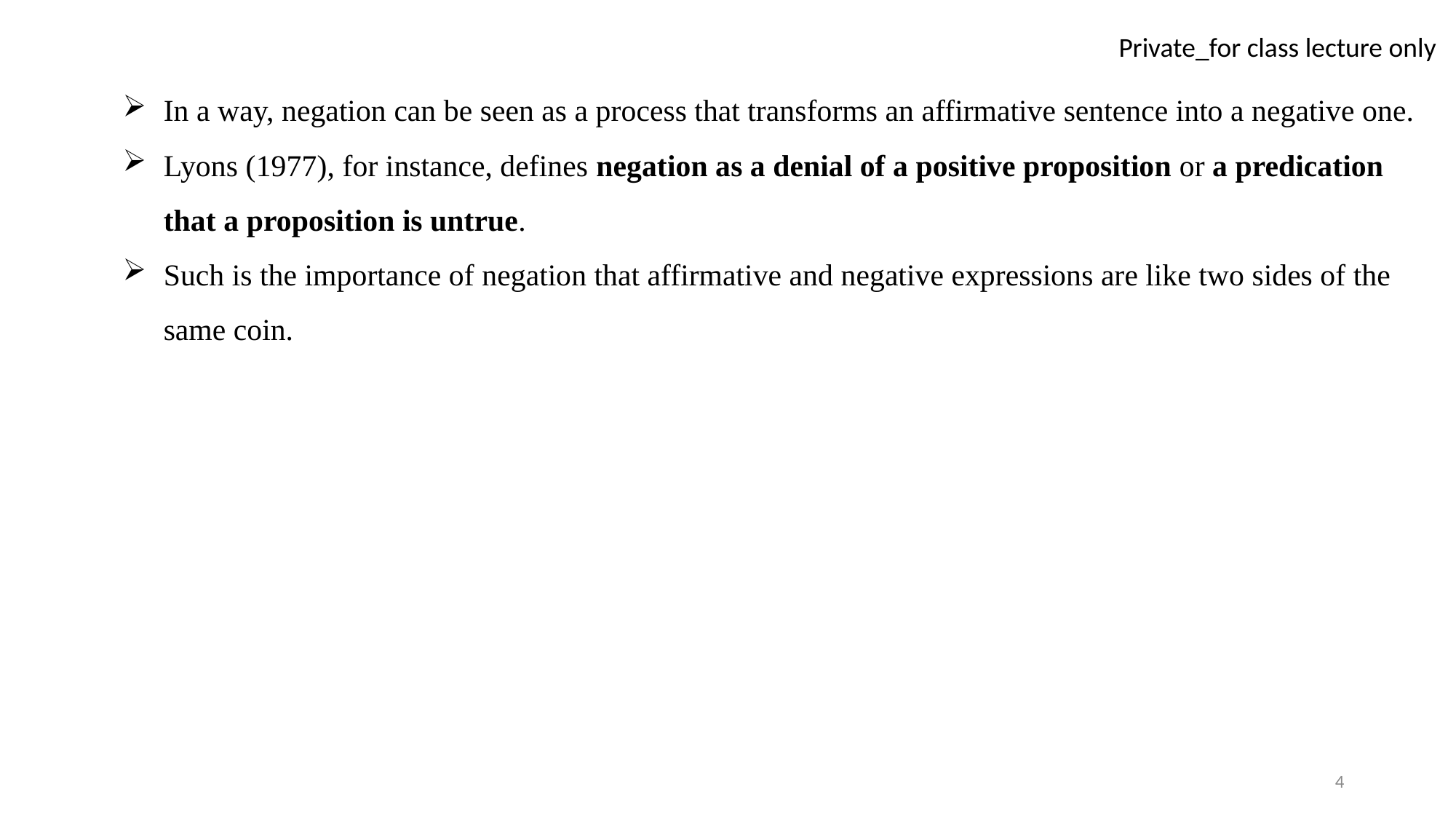

In a way, negation can be seen as a process that transforms an affirmative sentence into a negative one.
Lyons (1977), for instance, defines negation as a denial of a positive proposition or a predication that a proposition is untrue.
Such is the importance of negation that affirmative and negative expressions are like two sides of the same coin.

4